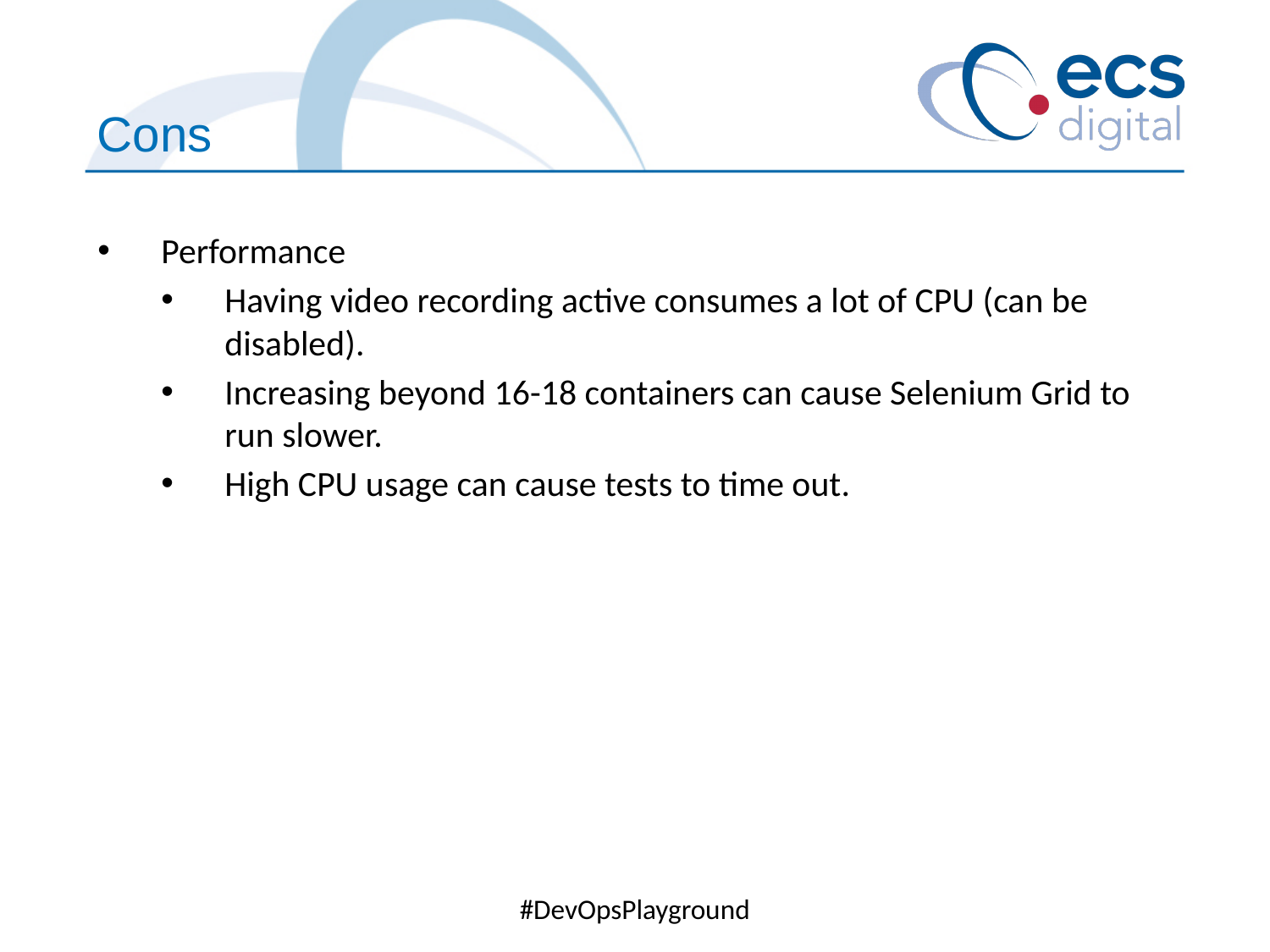

Cons
Performance
Having video recording active consumes a lot of CPU (can be disabled).
Increasing beyond 16-18 containers can cause Selenium Grid to run slower.
High CPU usage can cause tests to time out.

#DevOpsPlayground